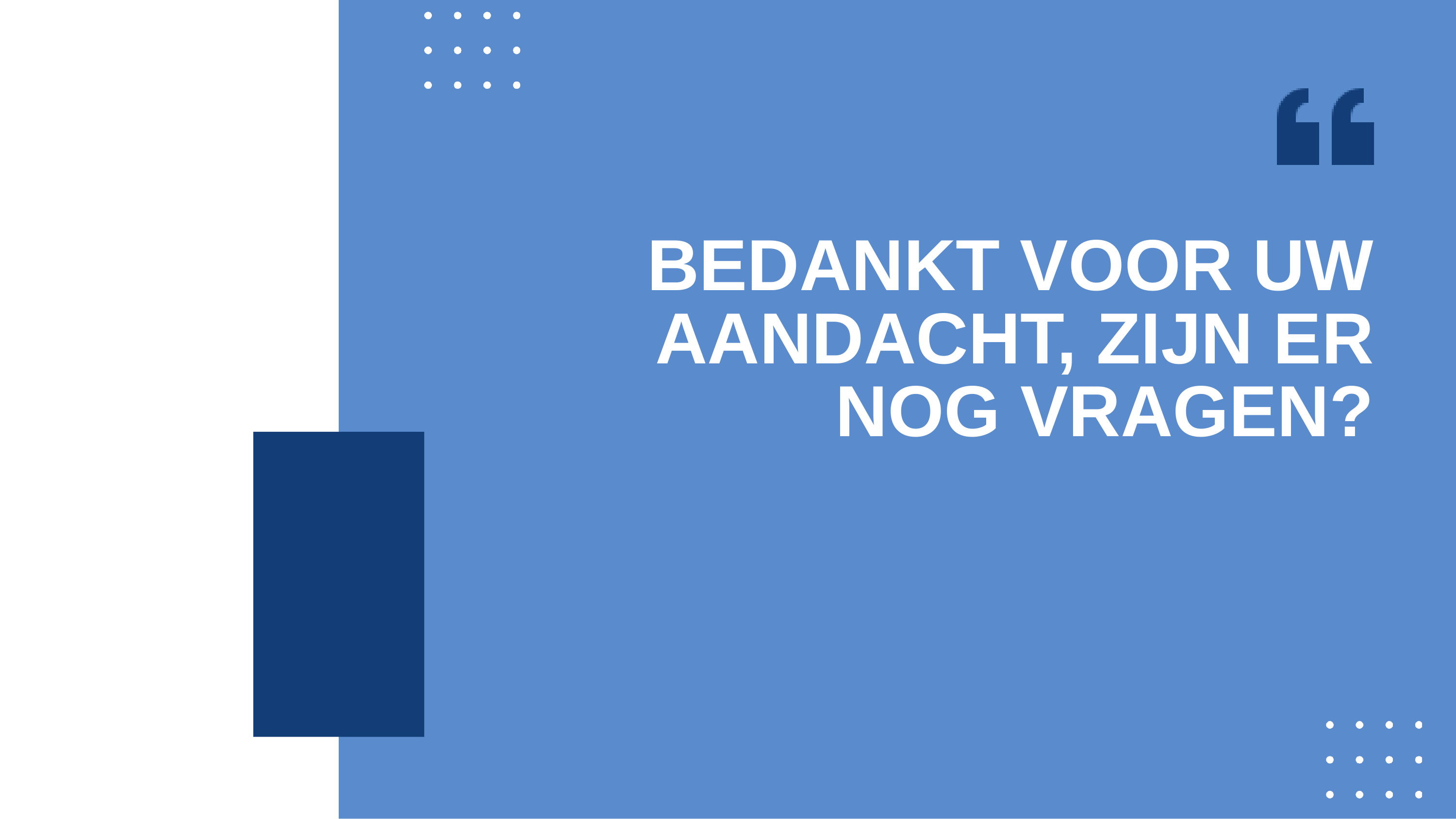

BEDANKT VOOR UW AANDACHT, ZIJN ER NOG VRAGEN?